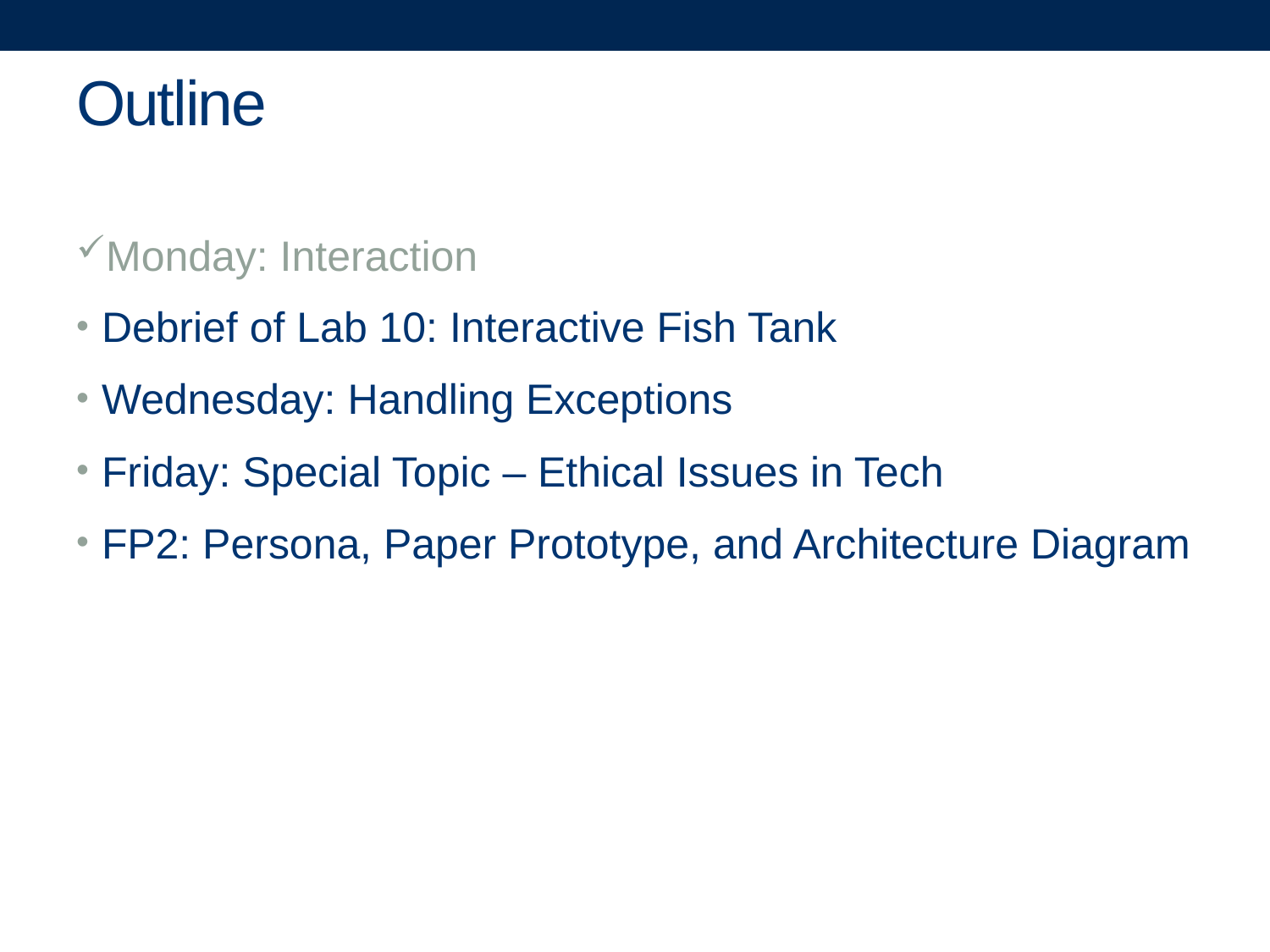

# Outline
Monday: Interaction
Debrief of Lab 10: Interactive Fish Tank
Wednesday: Handling Exceptions
Friday: Special Topic – Ethical Issues in Tech
FP2: Persona, Paper Prototype, and Architecture Diagram